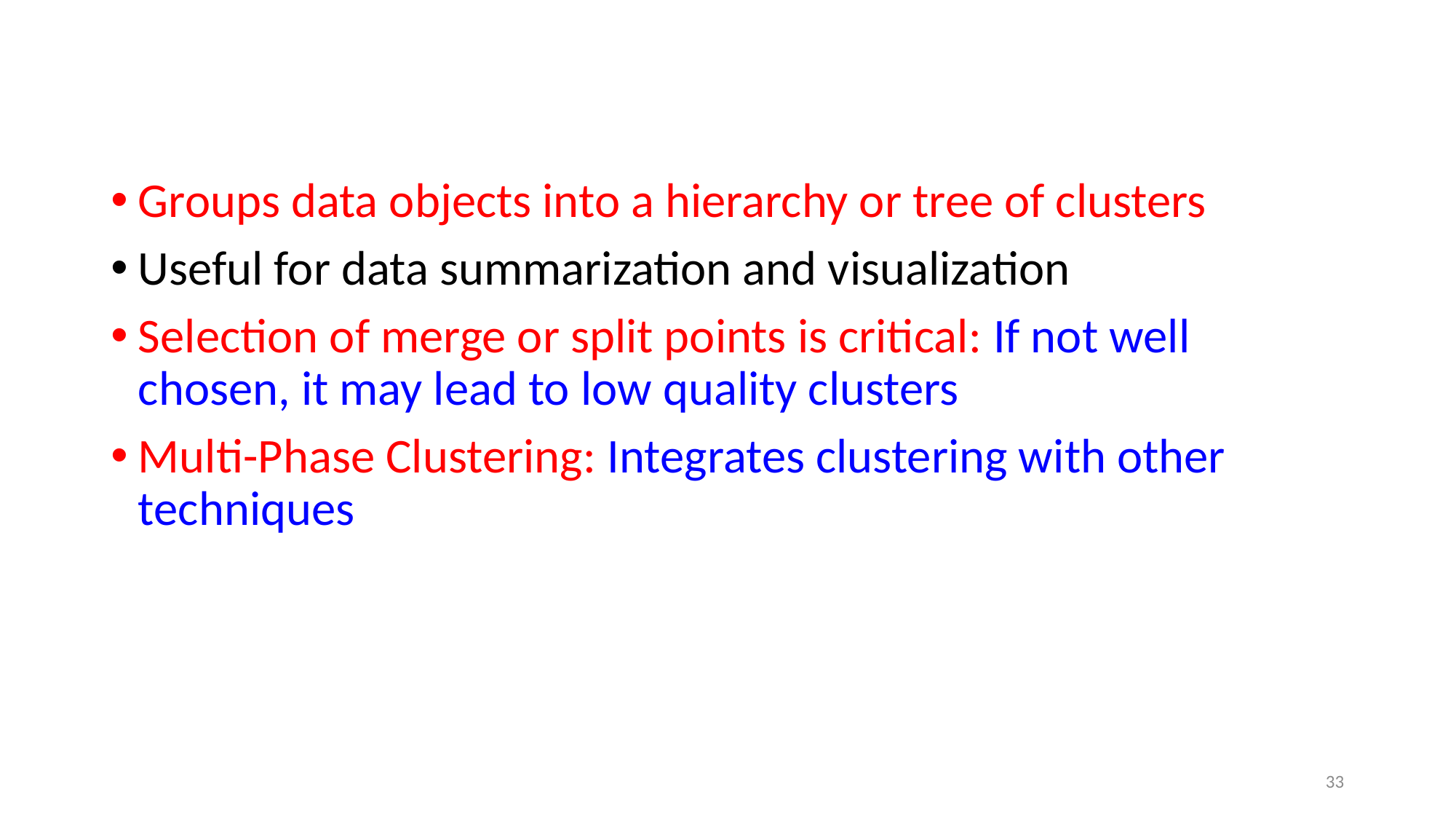

Groups data objects into a hierarchy or tree of clusters
Useful for data summarization and visualization
Selection of merge or split points is critical: If not well chosen, it may lead to low quality clusters
Multi-Phase Clustering: Integrates clustering with other techniques

33